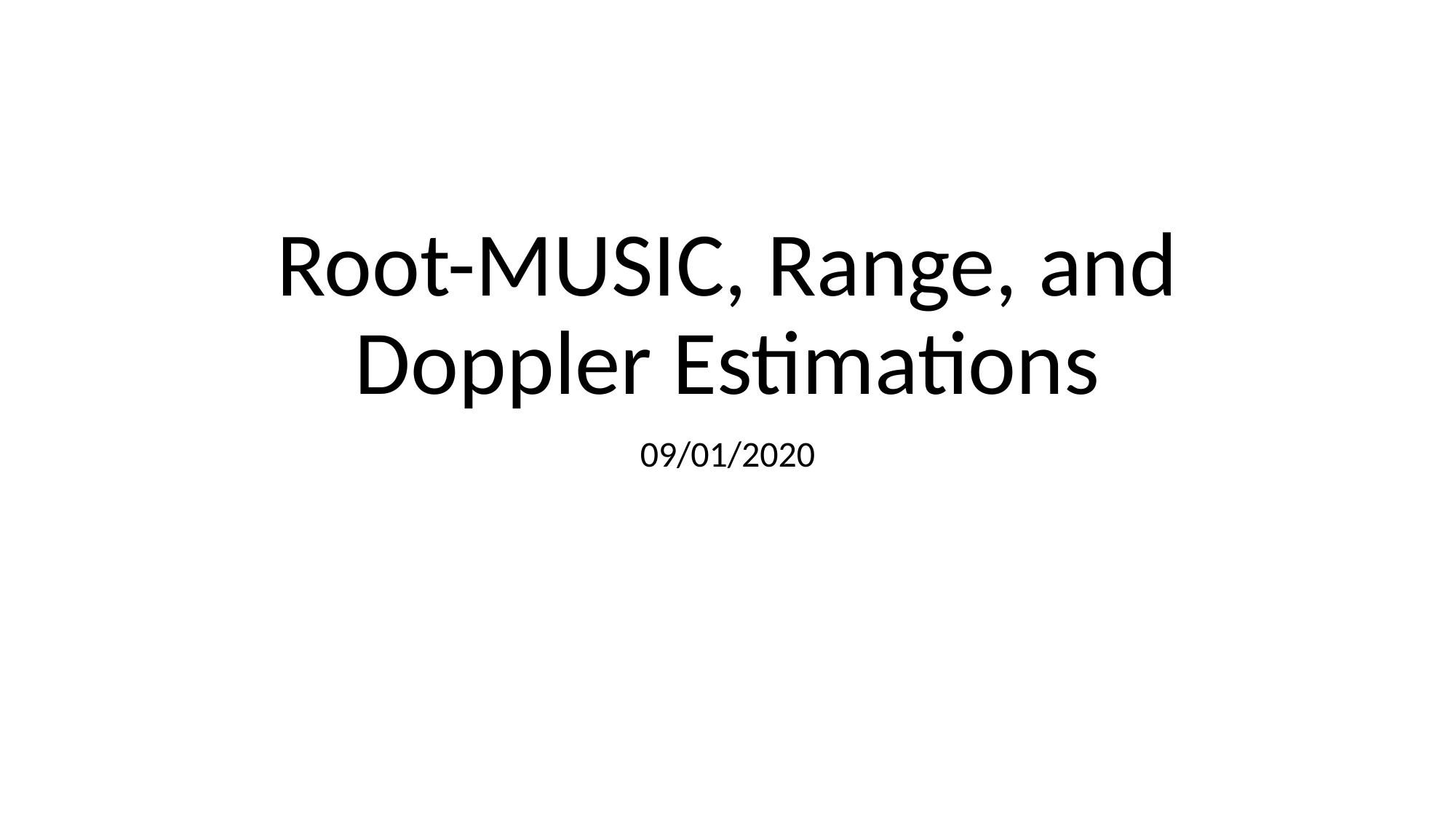

# Root-MUSIC, Range, and Doppler Estimations
09/01/2020